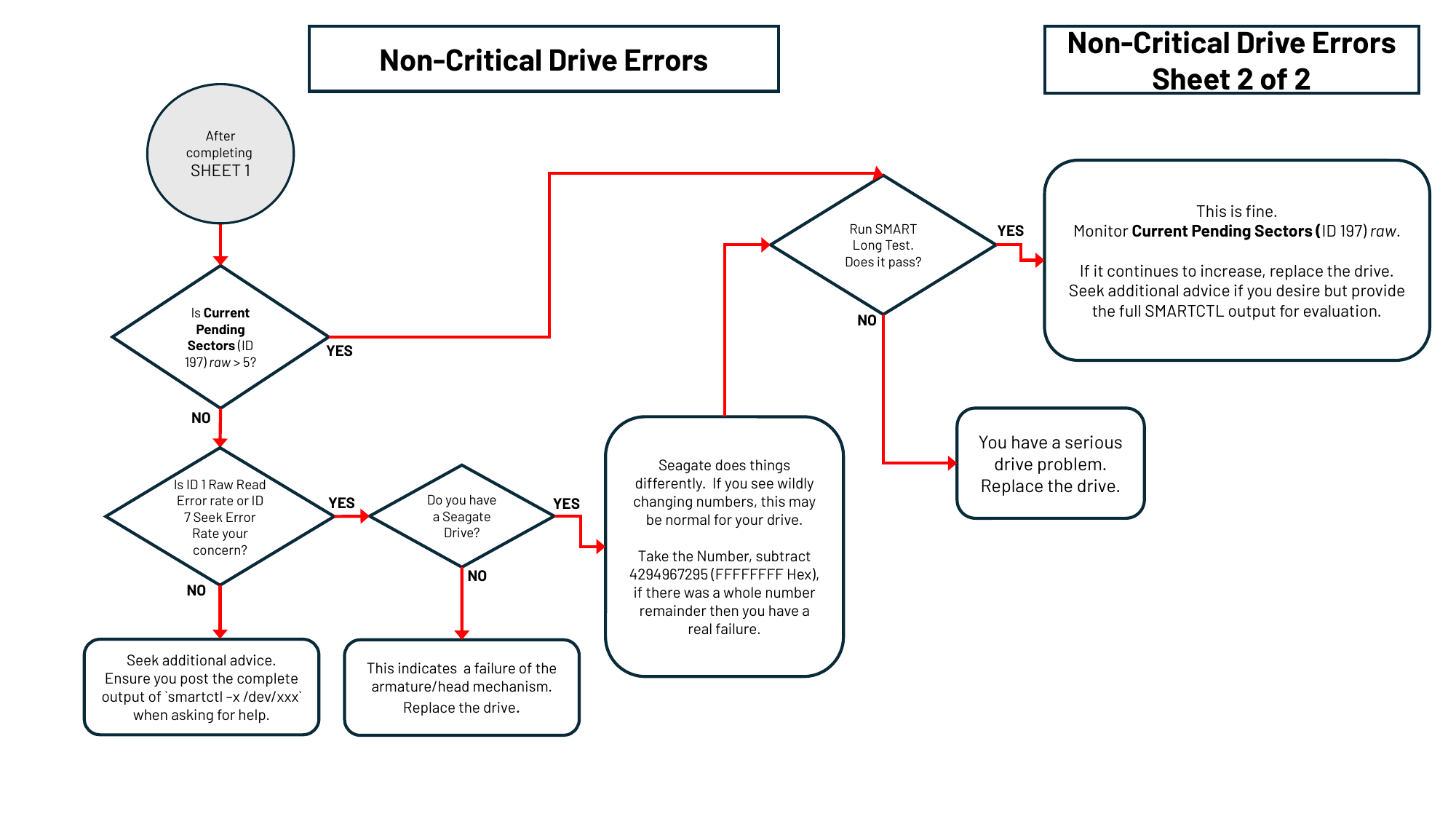

Non-Critical Drive Errors Sheet 2 of 2
Non-Critical Drive Errors
After completing
SHEET 1
This is fine.
Monitor Current Pending Sectors (ID 197) raw.

If it continues to increase, replace the drive.
Seek additional advice if you desire but provide the full SMARTCTL output for evaluation.
Run SMART Long Test. Does it pass?
YES
Is Current Pending Sectors (ID 197) raw > 5?
NO
YES
NO
You have a serious drive problem. Replace the drive.
Seagate does things differently.  If you see wildly changing numbers, this may be normal for your drive.

Take the Number, subtract 4294967295 (FFFFFFFF Hex), if there was a whole number remainder then you have a real failure.
Is ID 1 Raw Read Error rate or ID 7 Seek Error Rate your concern?
Do you have a Seagate Drive?
YES
YES
NO
NO
Seek additional advice.
Ensure you post the complete output of `smartctl –x /dev/xxx` when asking for help.
This indicates  a failure of the armature/head mechanism.
Replace the drive.